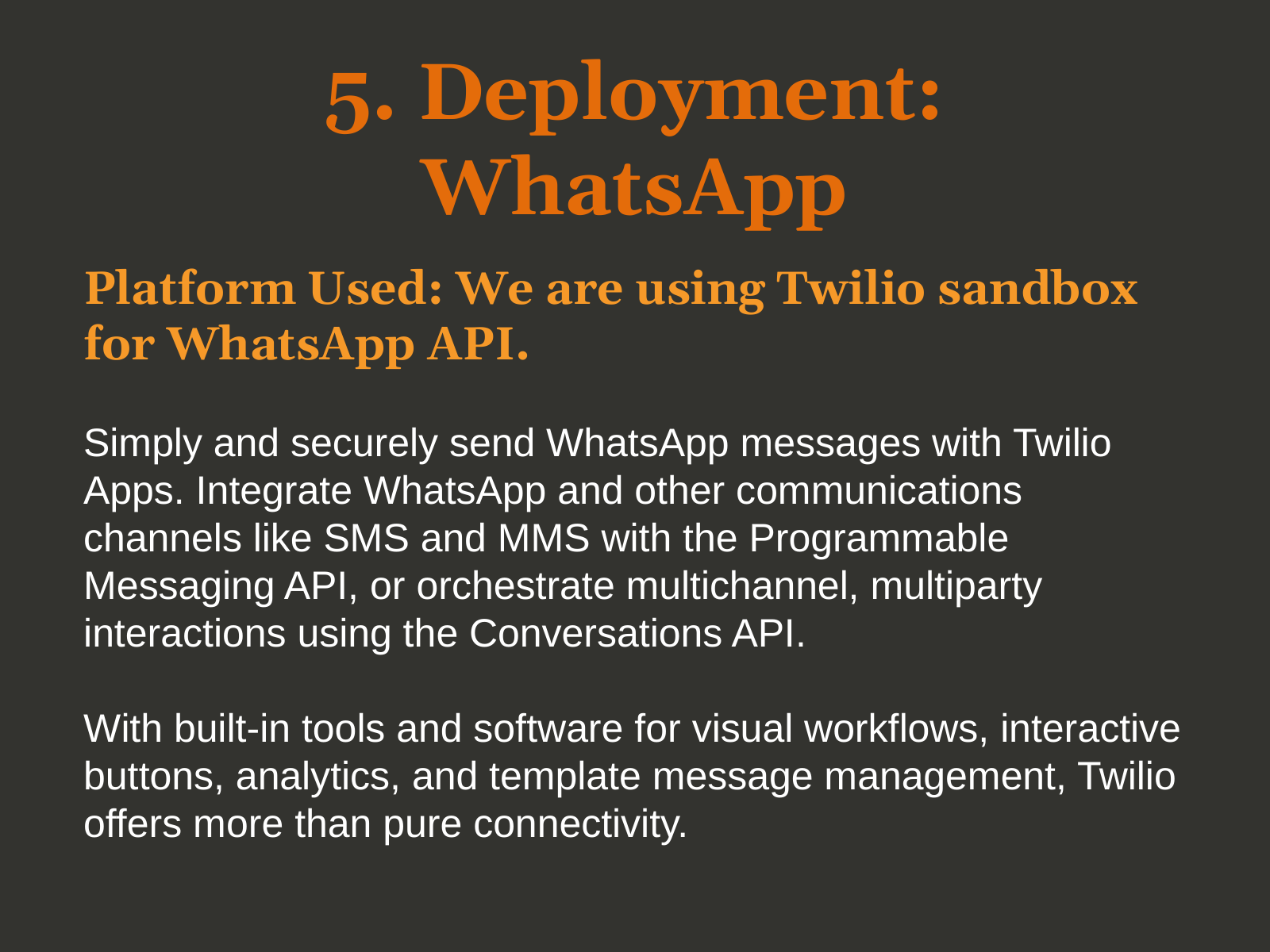

# 5. Deployment: WhatsApp
Platform Used: We are using Twilio sandbox for WhatsApp API.

Simply and securely send WhatsApp messages with Twilio Apps. Integrate WhatsApp and other communications channels like SMS and MMS with the Programmable Messaging API, or orchestrate multichannel, multiparty interactions using the Conversations API.
With built-in tools and software for visual workflows, interactive buttons, analytics, and template message management, Twilio offers more than pure connectivity.